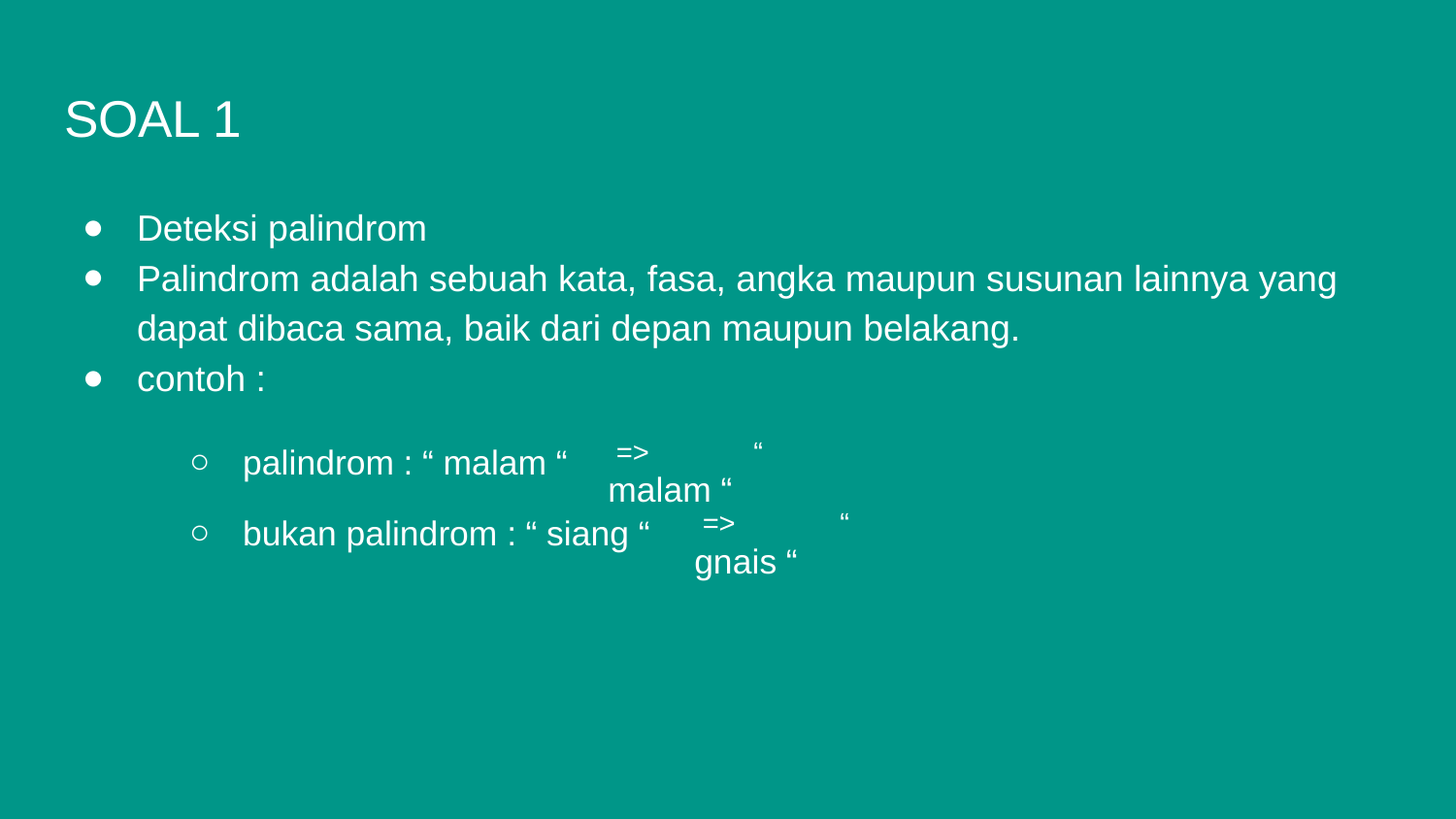

# SOAL 1
Deteksi palindrom
Palindrom adalah sebuah kata, fasa, angka maupun susunan lainnya yang dapat dibaca sama, baik dari depan maupun belakang.
contoh :

palindrom : “ malam “
 =>	“ malam “
bukan palindrom : “ siang “
 =>	“ gnais “